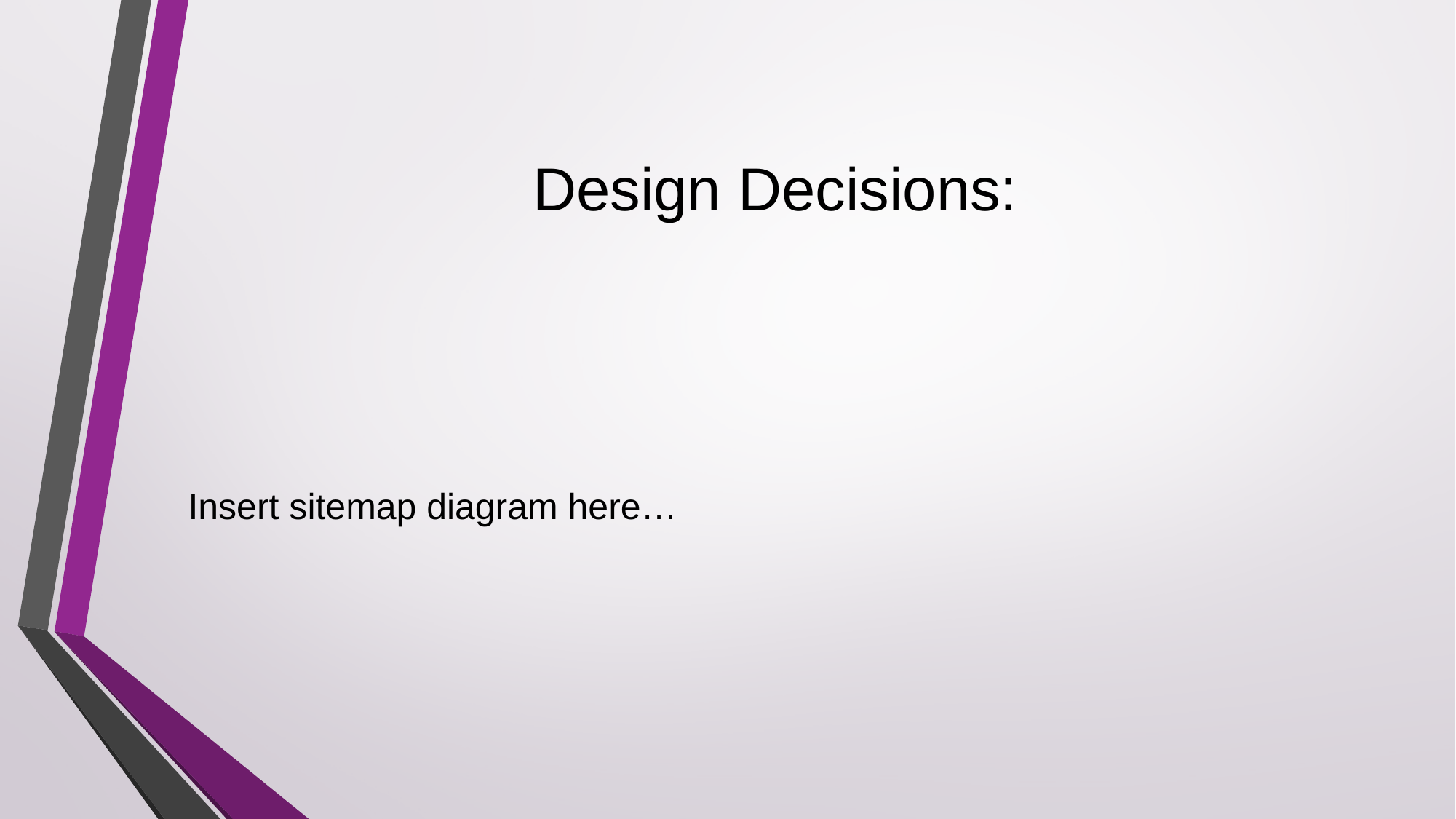

# Design Decisions:
Insert sitemap diagram here…